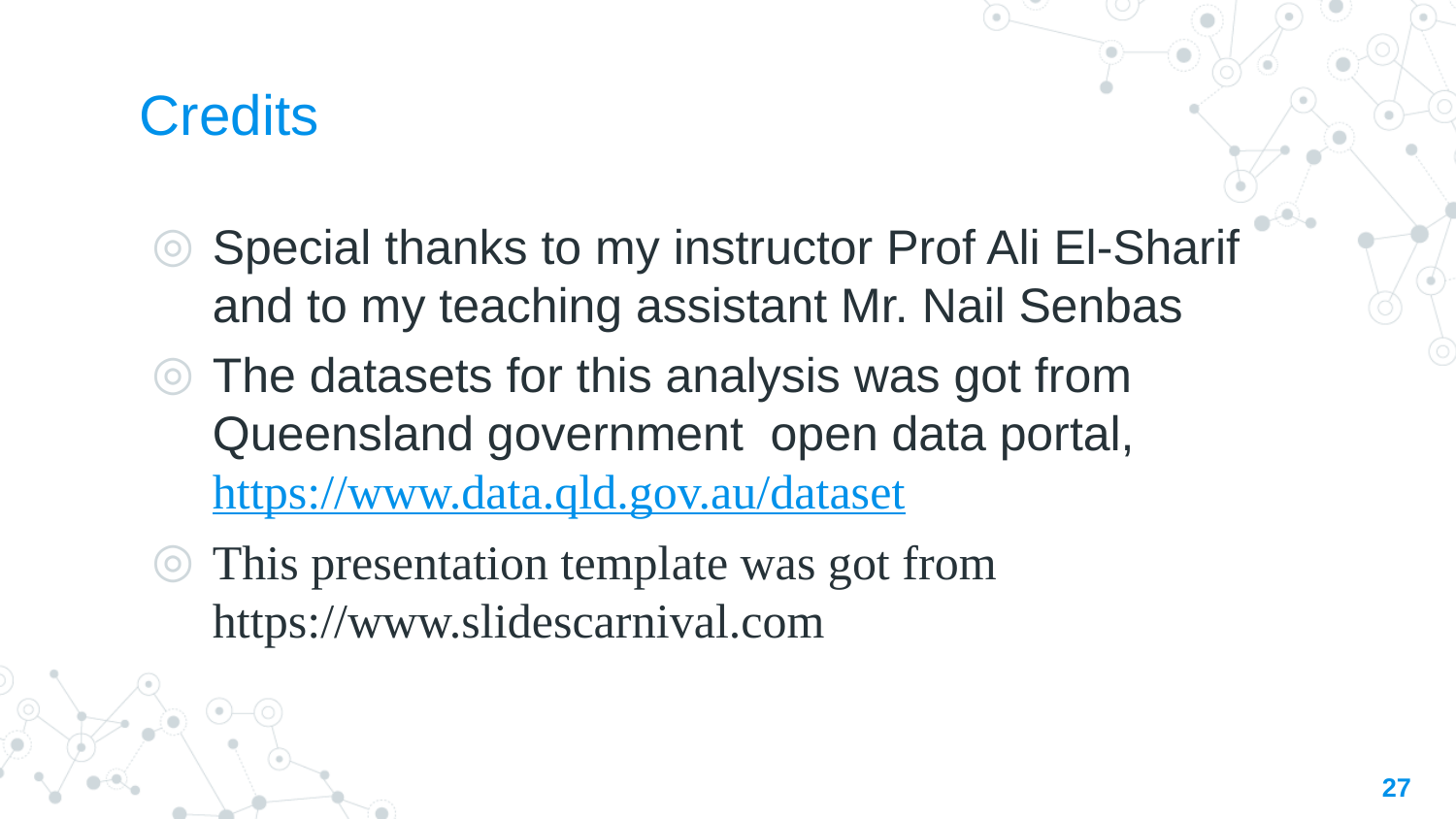

# Credits
Special thanks to my instructor Prof Ali El-Sharif and to my teaching assistant Mr. Nail Senbas
The datasets for this analysis was got from Queensland government  open data portal, https://www.data.qld.gov.au/dataset
This presentation template was got from https://www.slidescarnival.com

27